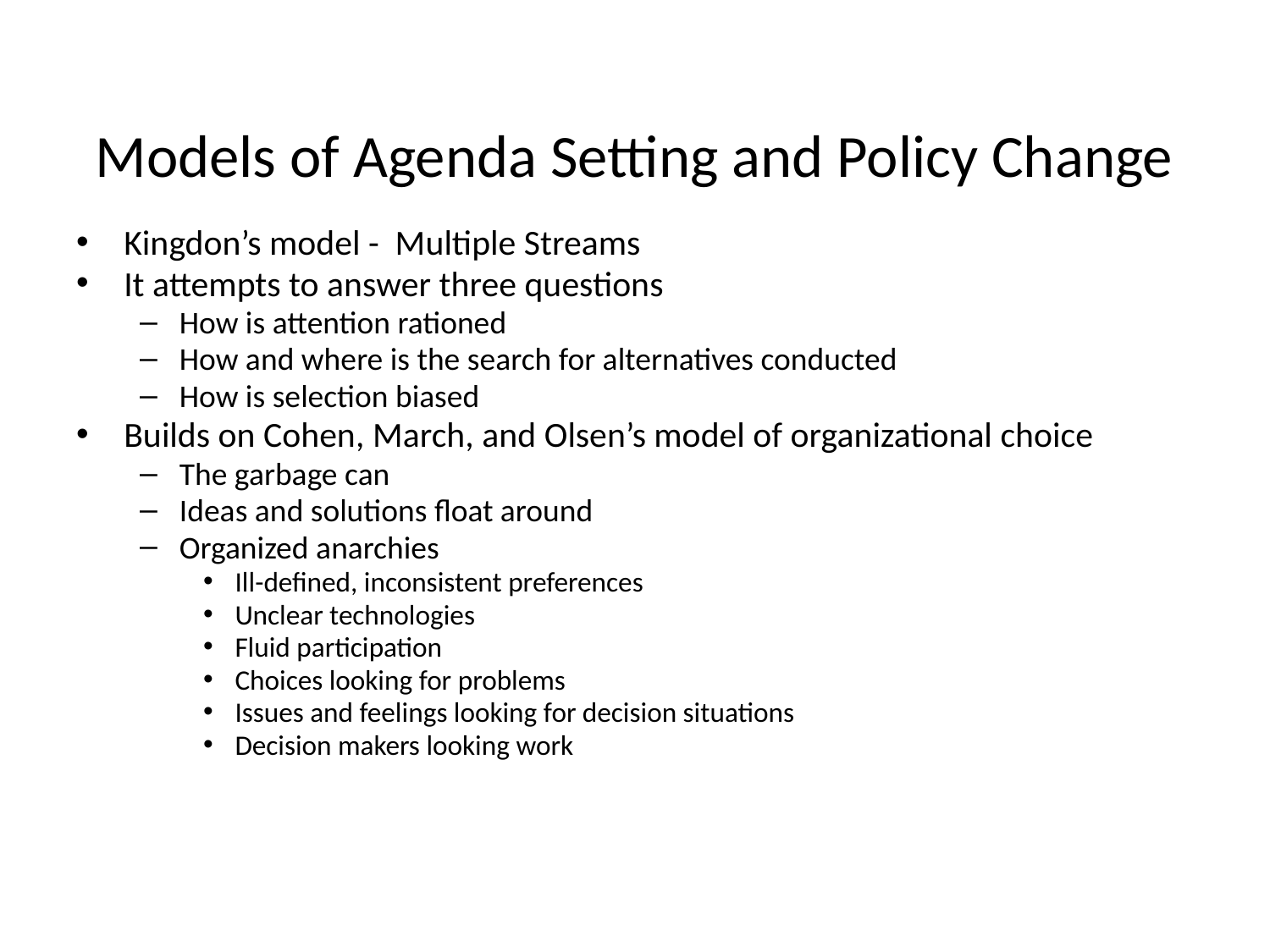

# Models of Agenda Setting and Policy Change
Kingdon’s model -  Multiple Streams
It attempts to answer three questions
How is attention rationed
How and where is the search for alternatives conducted
How is selection biased
Builds on Cohen, March, and Olsen’s model of organizational choice
The garbage can
Ideas and solutions float around
Organized anarchies
Ill-defined, inconsistent preferences
Unclear technologies
Fluid participation
Choices looking for problems
Issues and feelings looking for decision situations
Decision makers looking work